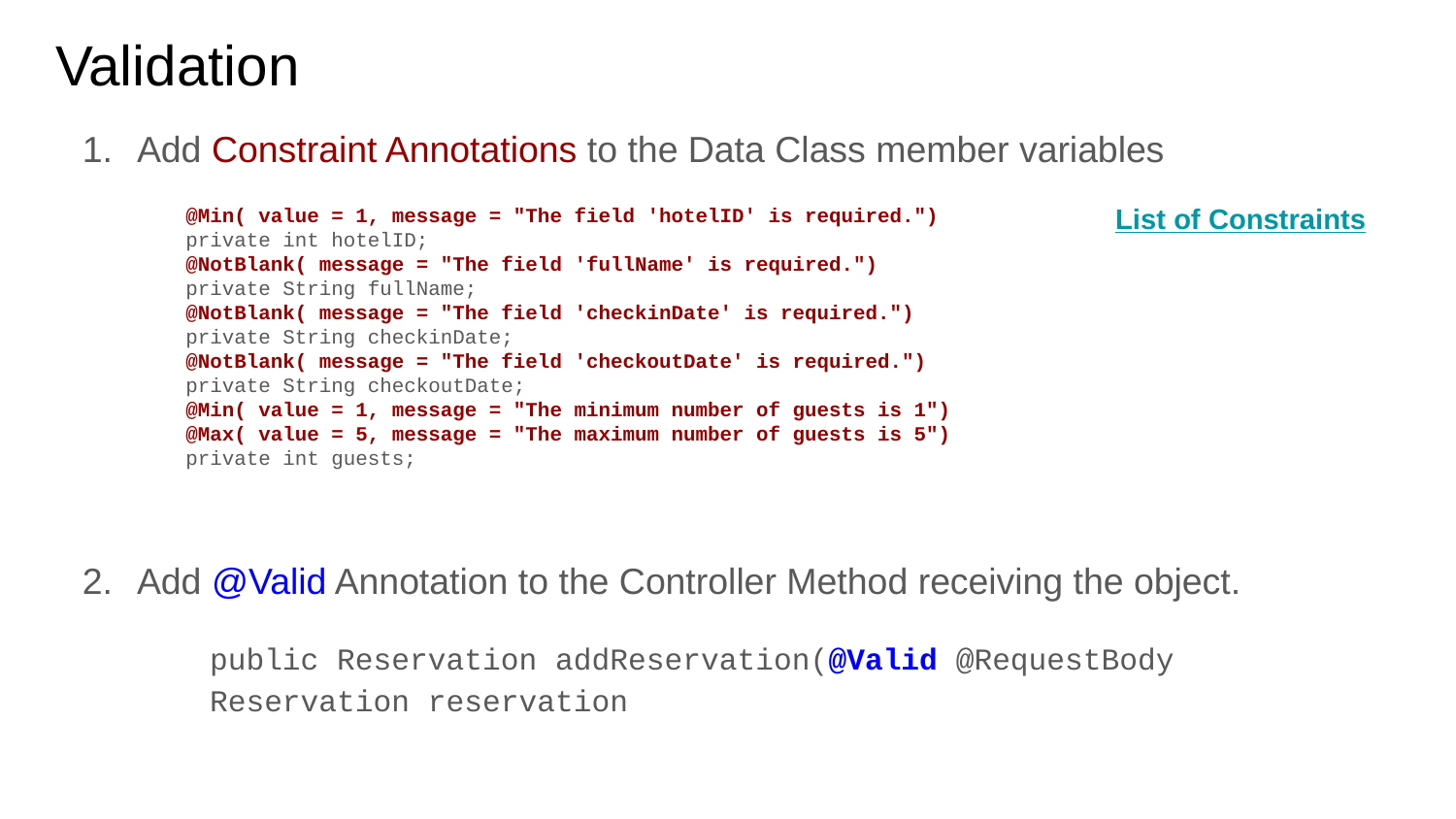

# Validation
Add Constraint Annotations to the Data Class member variables
    @Min( value = 1, message = "The field 'hotelID' is required.")
    private int hotelID;
    @NotBlank( message = "The field 'fullName' is required.")
    private String fullName;
    @NotBlank( message = "The field 'checkinDate' is required.")
    private String checkinDate;
    @NotBlank( message = "The field 'checkoutDate' is required.")
    private String checkoutDate;
    @Min( value = 1, message = "The minimum number of guests is 1")
    @Max( value = 5, message = "The maximum number of guests is 5")
    private int guests;

Add @Valid Annotation to the Controller Method receiving the object.
public Reservation addReservation(@Valid @RequestBody Reservation reservation
List of Constraints